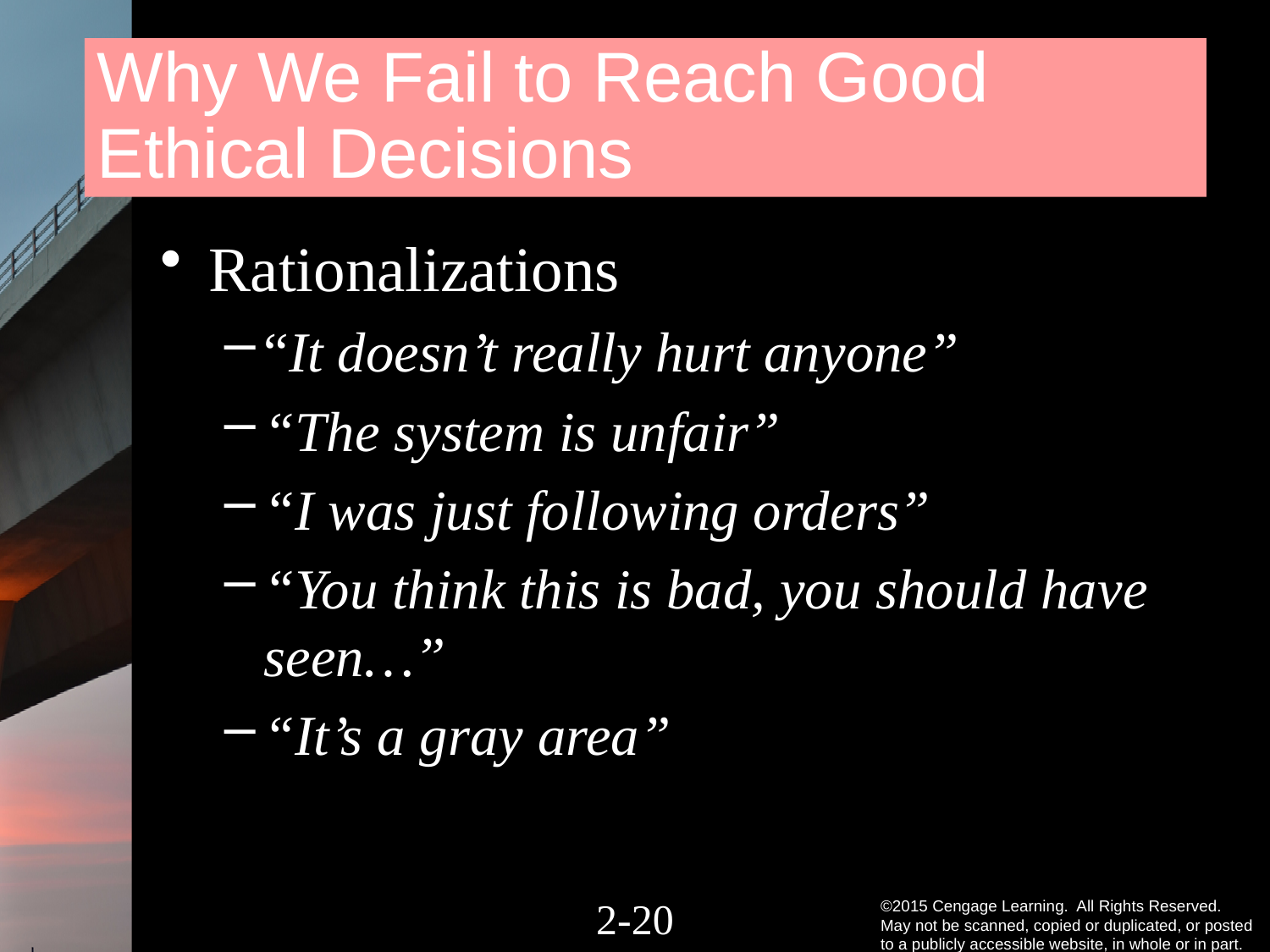

# Why We Fail to Reach Good Ethical Decisions
Rationalizations
“It doesn’t really hurt anyone”
“The system is unfair”
“I was just following orders”
“You think this is bad, you should have seen…”
“It’s a gray area”
2-20